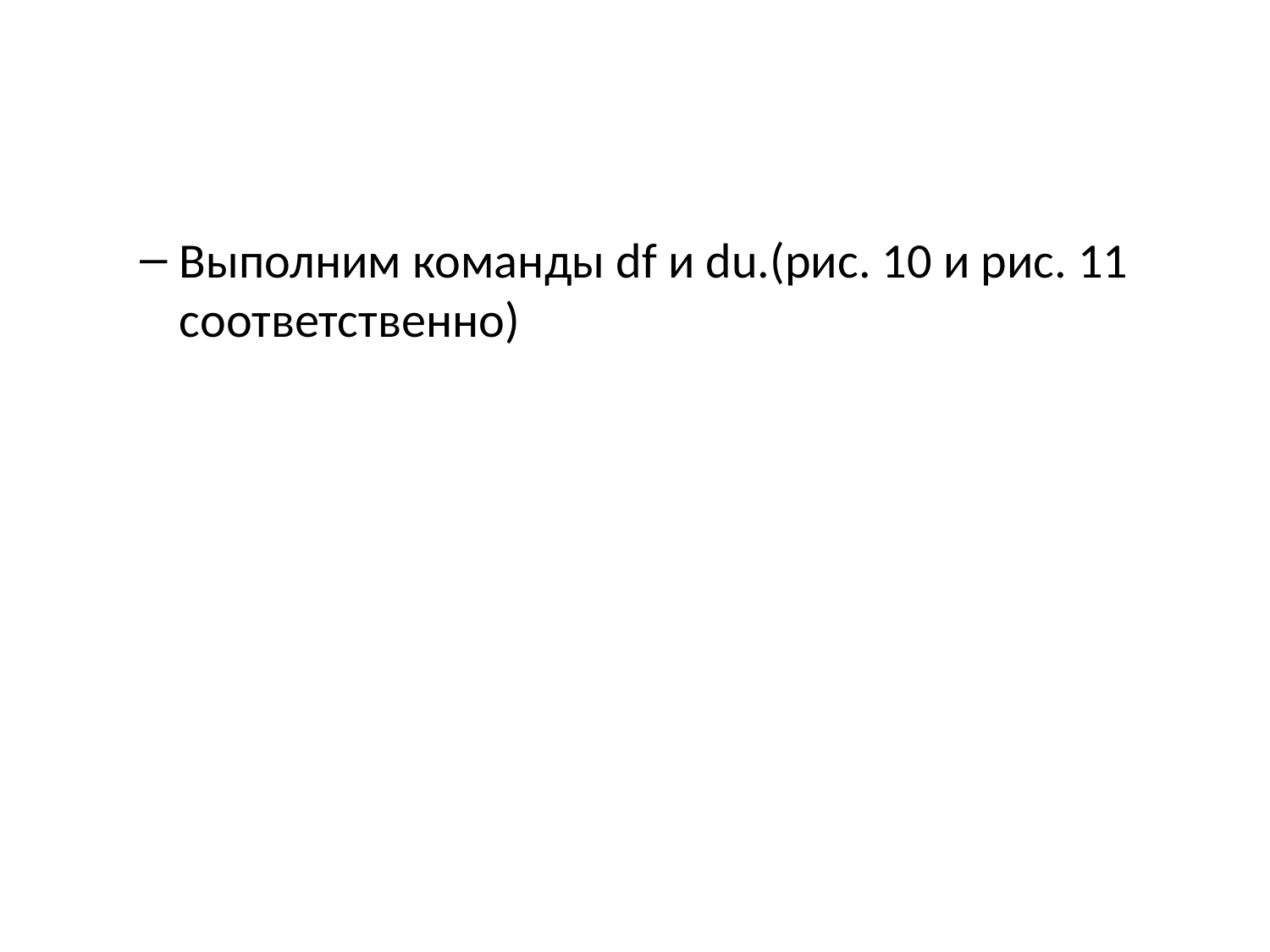

Выполним команды df и du.(рис. 10 и рис. 11 соответственно)